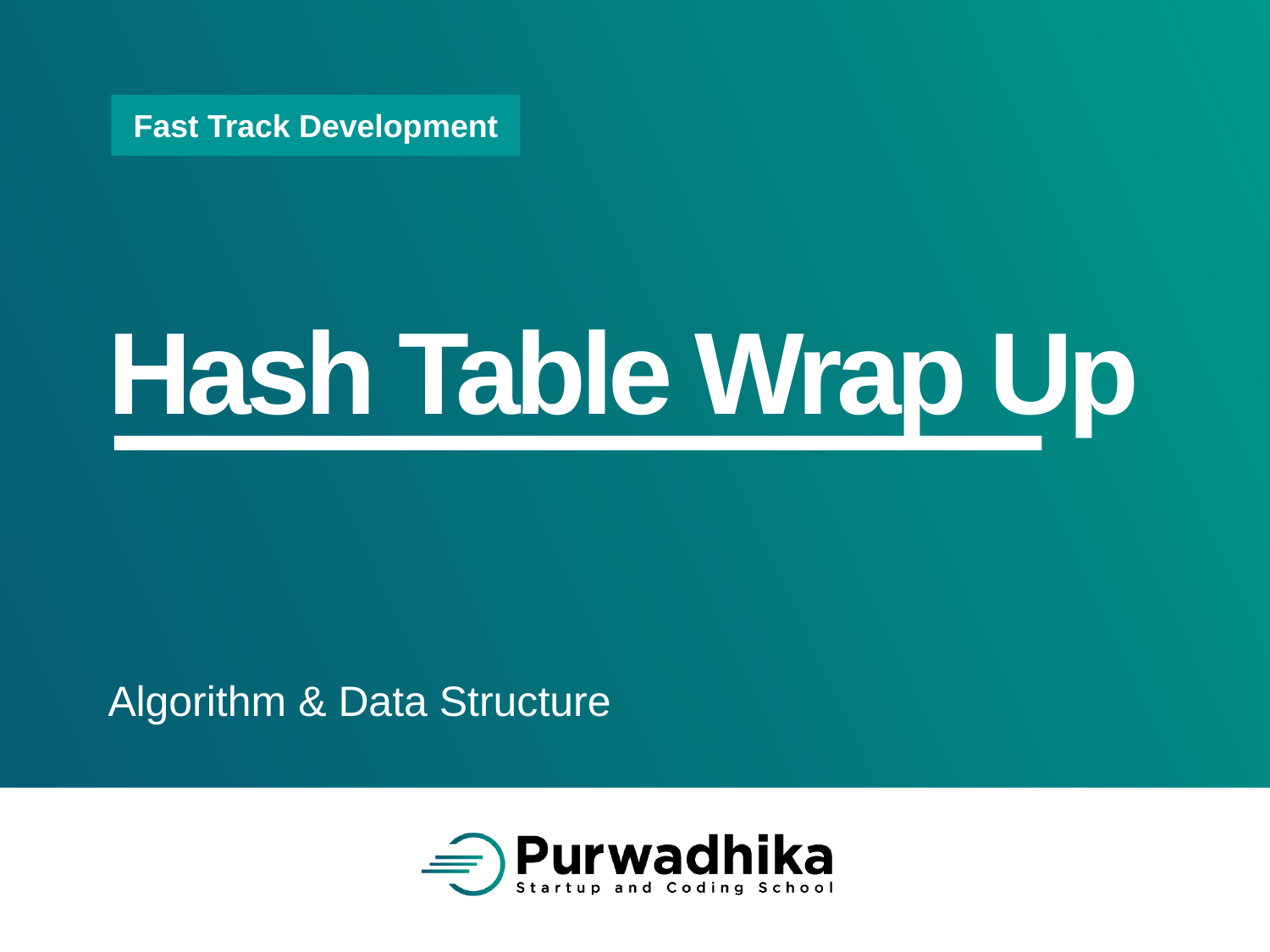

# Hash Table Wrap Up

Algorithm & Data Structure